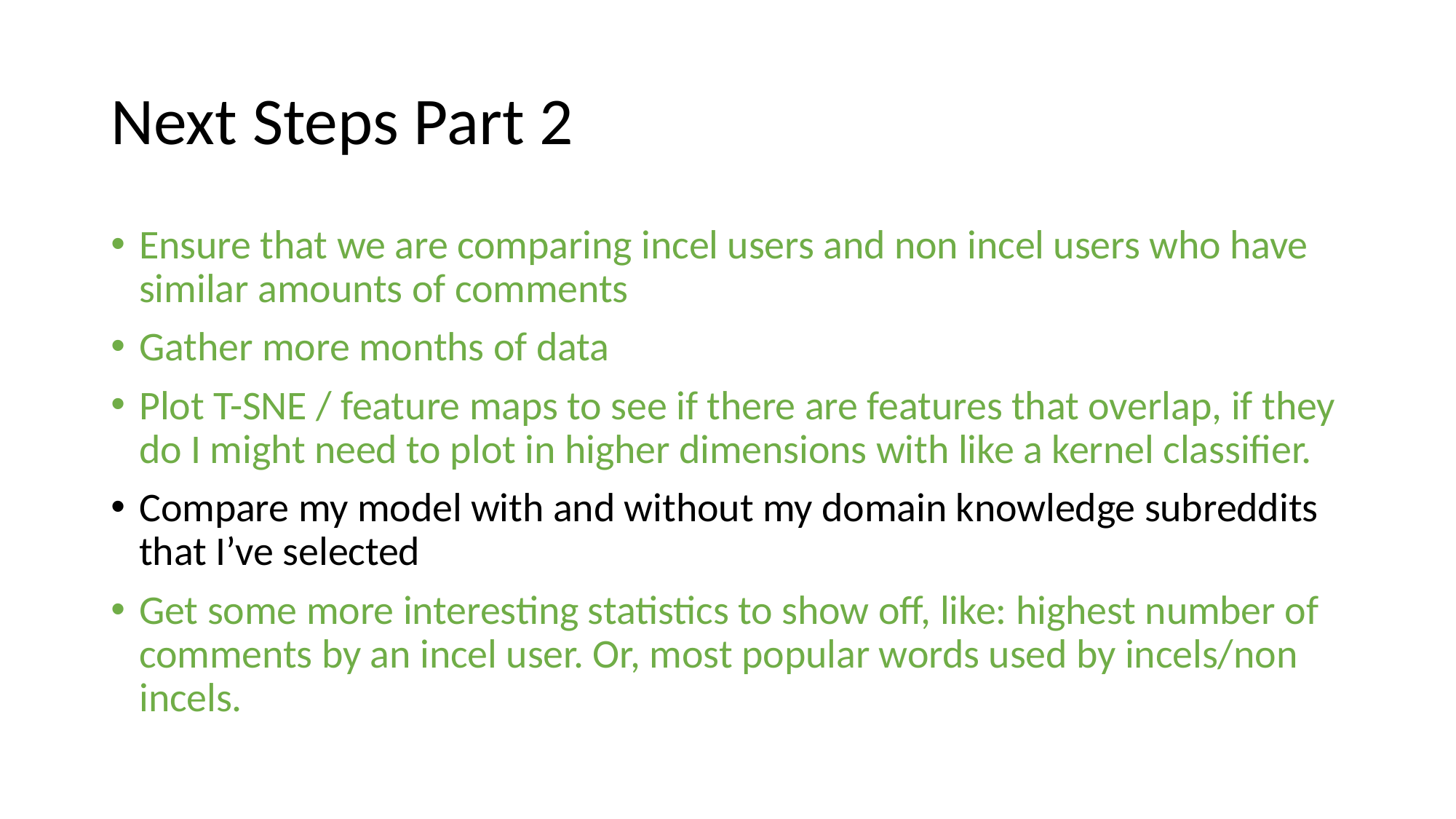

# Next Steps Part 2
Ensure that we are comparing incel users and non incel users who have similar amounts of comments
Gather more months of data
Plot T-SNE / feature maps to see if there are features that overlap, if they do I might need to plot in higher dimensions with like a kernel classifier.
Compare my model with and without my domain knowledge subreddits that I’ve selected
Get some more interesting statistics to show off, like: highest number of comments by an incel user. Or, most popular words used by incels/non incels.